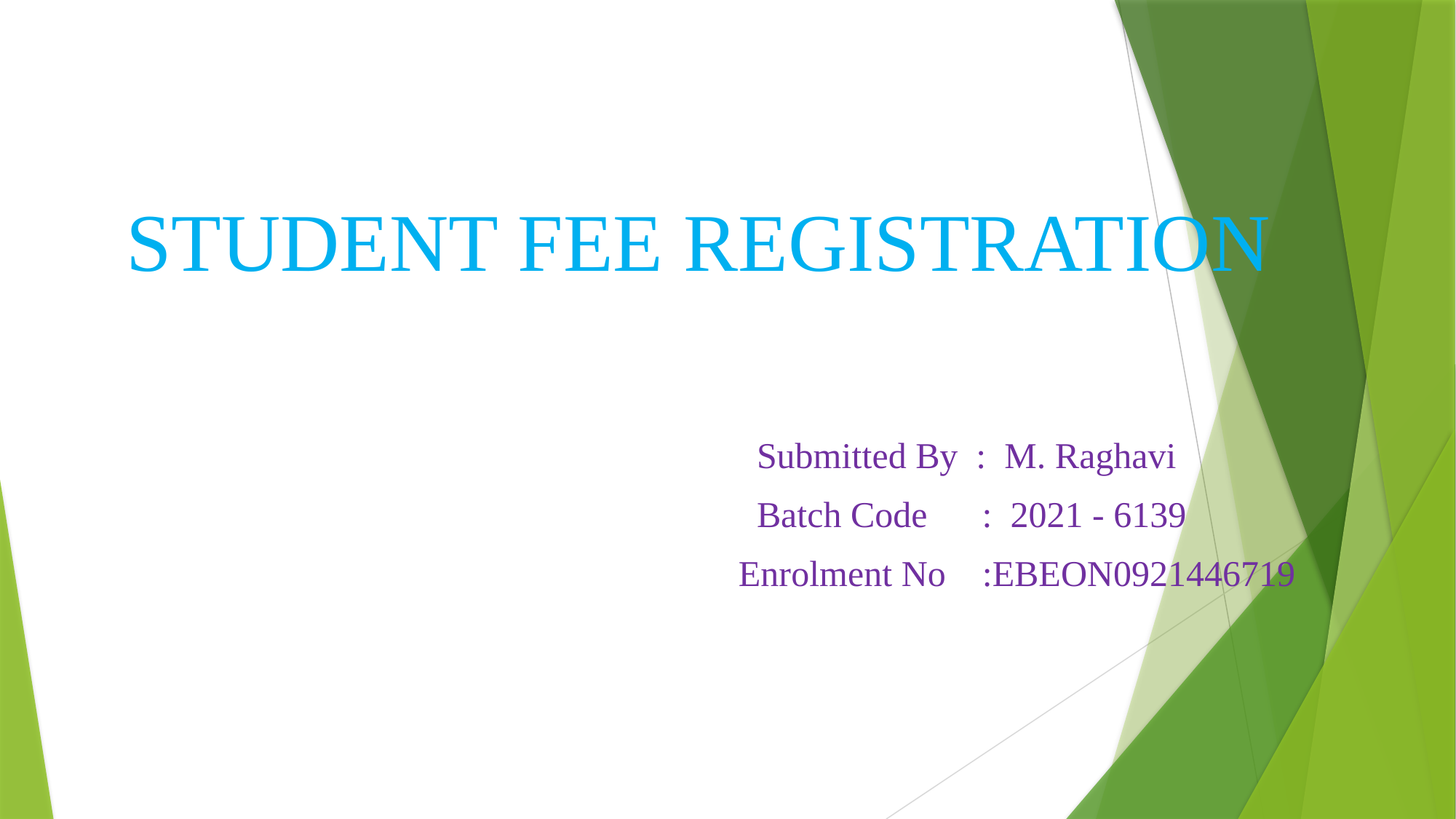

# STUDENT FEE REGISTRATION
                                                               Submitted By  :  M. Raghavi
                                                               Batch Code      :  2021 - 6139
                                                             Enrolment No    :EBEON0921446719